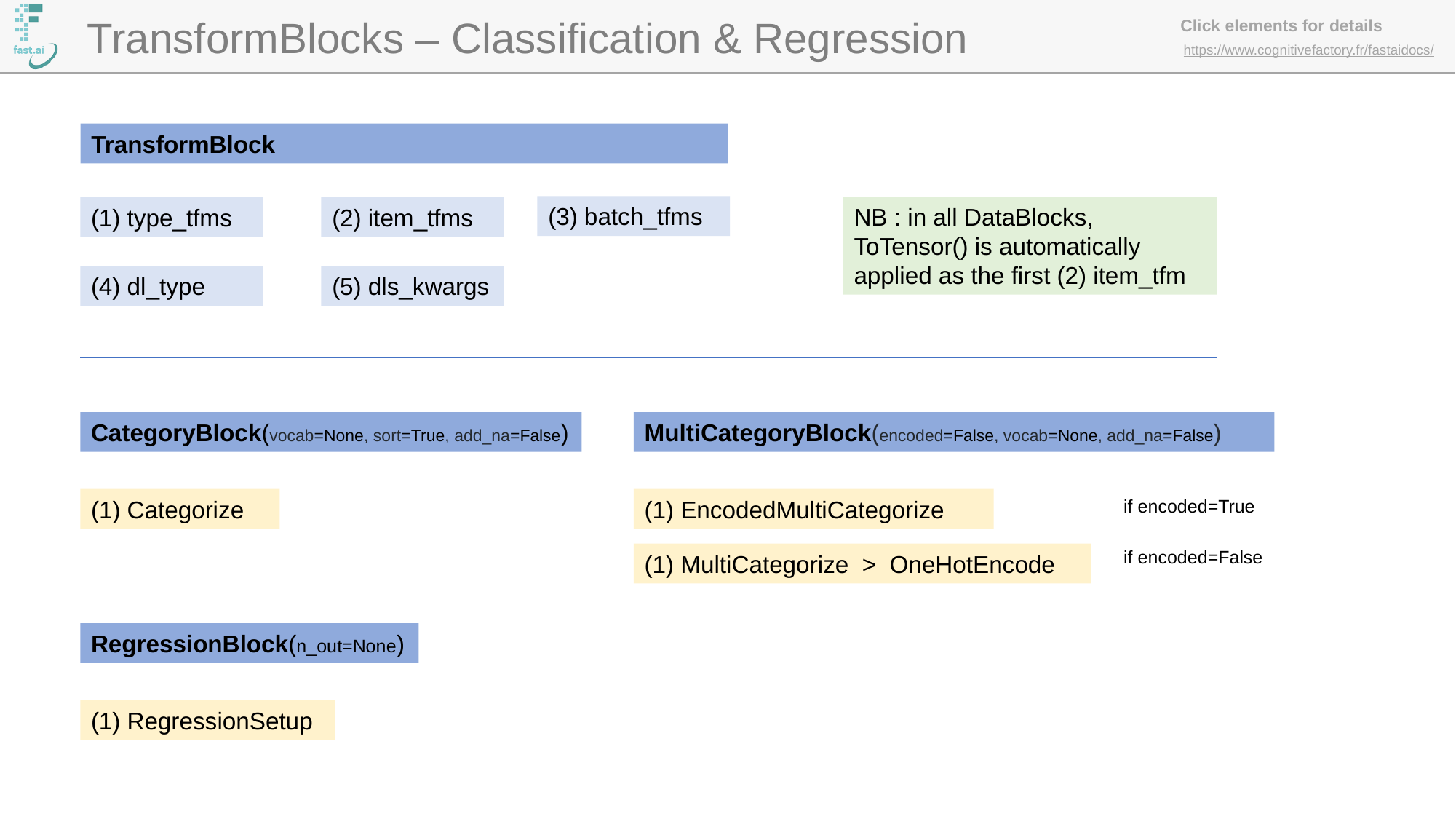

TransformBlocks – Classification & Regression
TransformBlock
(3) batch_tfms
NB : in all DataBlocks, ToTensor() is automatically applied as the first (2) item_tfm
(1) type_tfms
(2) item_tfms
(4) dl_type
(5) dls_kwargs
CategoryBlock(vocab=None, sort=True, add_na=False)
MultiCategoryBlock(encoded=False, vocab=None, add_na=False)
(1) Categorize
(1) EncodedMultiCategorize
if encoded=True
if encoded=False
(1) MultiCategorize  >  OneHotEncode
RegressionBlock(n_out=None)
(1) RegressionSetup